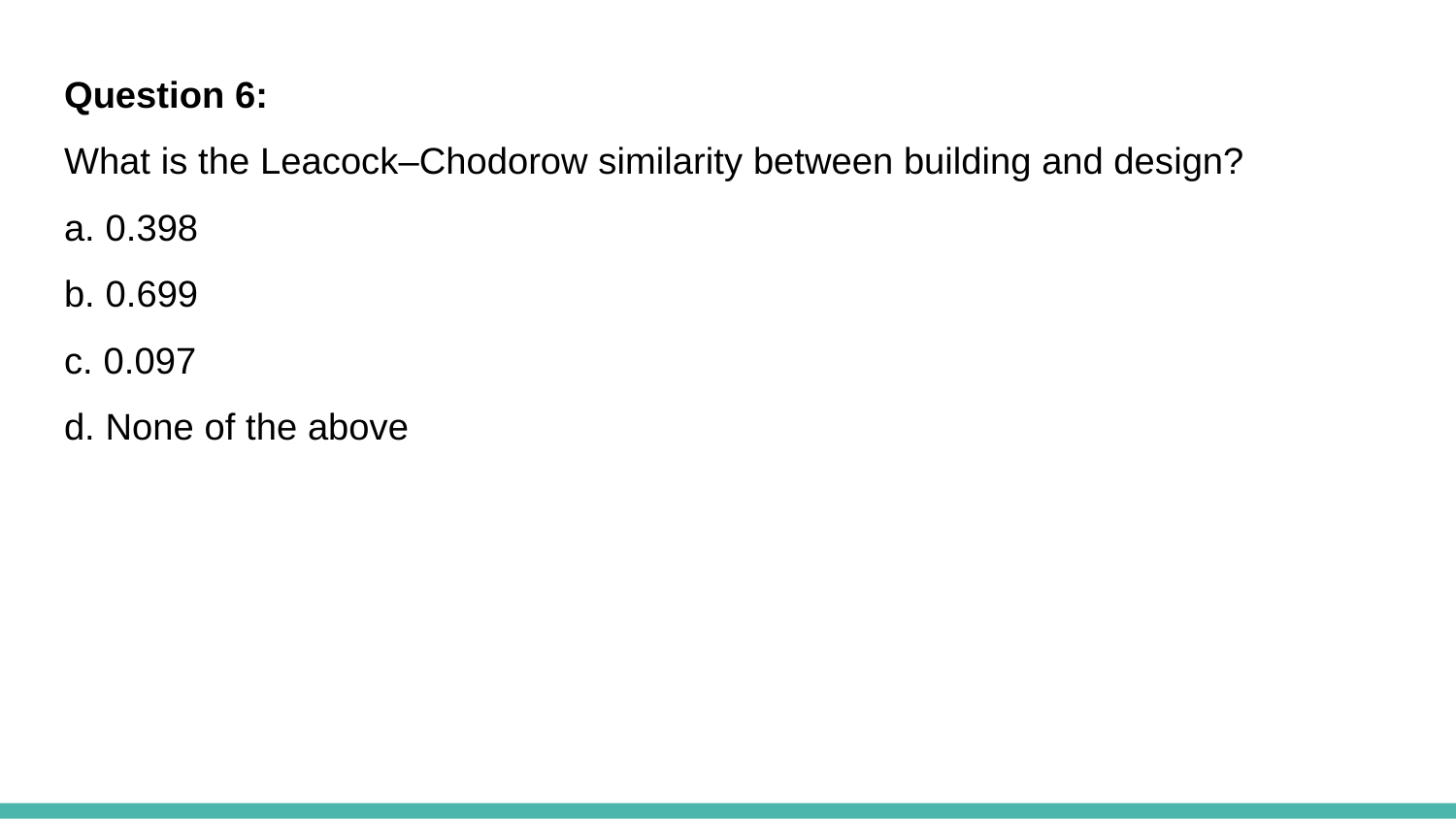

Question 6:
What is the Leacock–Chodorow similarity between building and design?
a. 0.398
b. 0.699
c. 0.097
d. None of the above